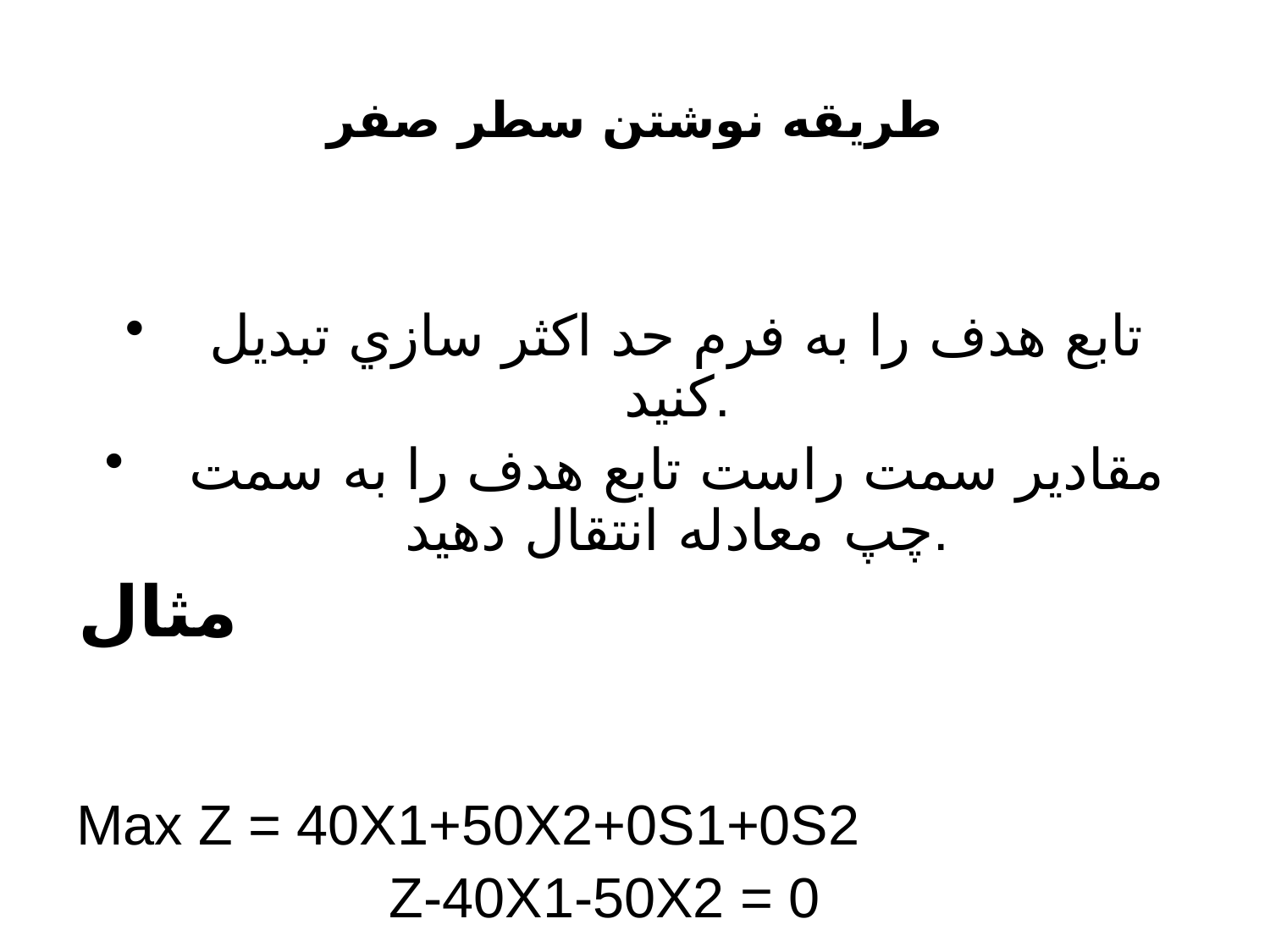

# طريقه نوشتن سطر صفر

تابع هدف را به فرم حد اکثر سازي تبديل کنيد.
مقادير سمت راست تابع هدف را به سمت چپ معادله انتقال دهيد.
مثال

Max Z = 40X1+50X2+0S1+0S2
                    Z-40X1-50X2 = 0